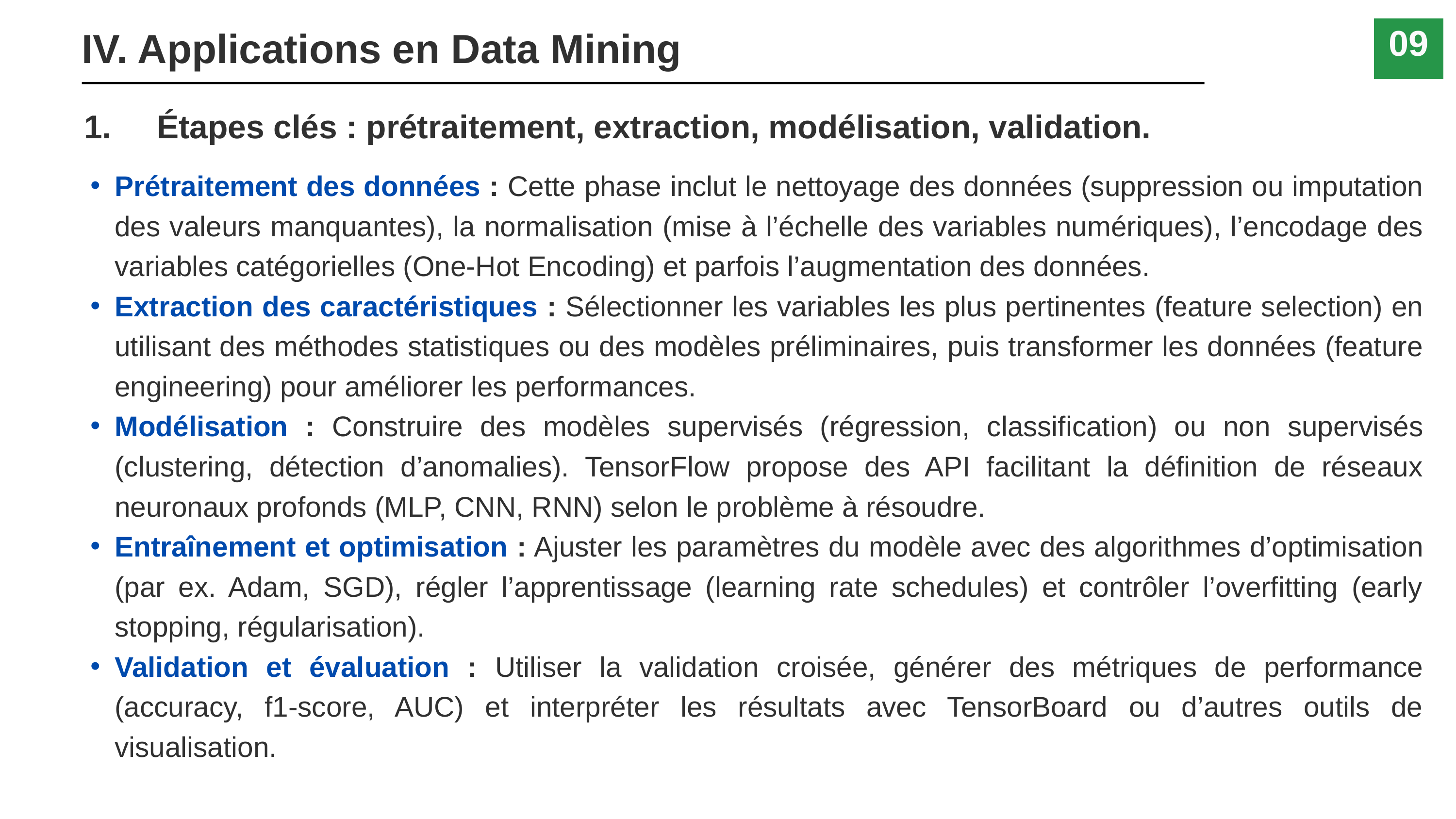

09
IV. Applications en Data Mining

1.     Étapes clés : prétraitement, extraction, modélisation, validation.
Prétraitement des données : Cette phase inclut le nettoyage des données (suppression ou imputation des valeurs manquantes), la normalisation (mise à l’échelle des variables numériques), l’encodage des variables catégorielles (One-Hot Encoding) et parfois l’augmentation des données.
Extraction des caractéristiques : Sélectionner les variables les plus pertinentes (feature selection) en utilisant des méthodes statistiques ou des modèles préliminaires, puis transformer les données (feature engineering) pour améliorer les performances.
Modélisation : Construire des modèles supervisés (régression, classification) ou non supervisés (clustering, détection d’anomalies). TensorFlow propose des API facilitant la définition de réseaux neuronaux profonds (MLP, CNN, RNN) selon le problème à résoudre.
Entraînement et optimisation : Ajuster les paramètres du modèle avec des algorithmes d’optimisation (par ex. Adam, SGD), régler l’apprentissage (learning rate schedules) et contrôler l’overfitting (early stopping, régularisation).
Validation et évaluation : Utiliser la validation croisée, générer des métriques de performance (accuracy, f1-score, AUC) et interpréter les résultats avec TensorBoard ou d’autres outils de visualisation.